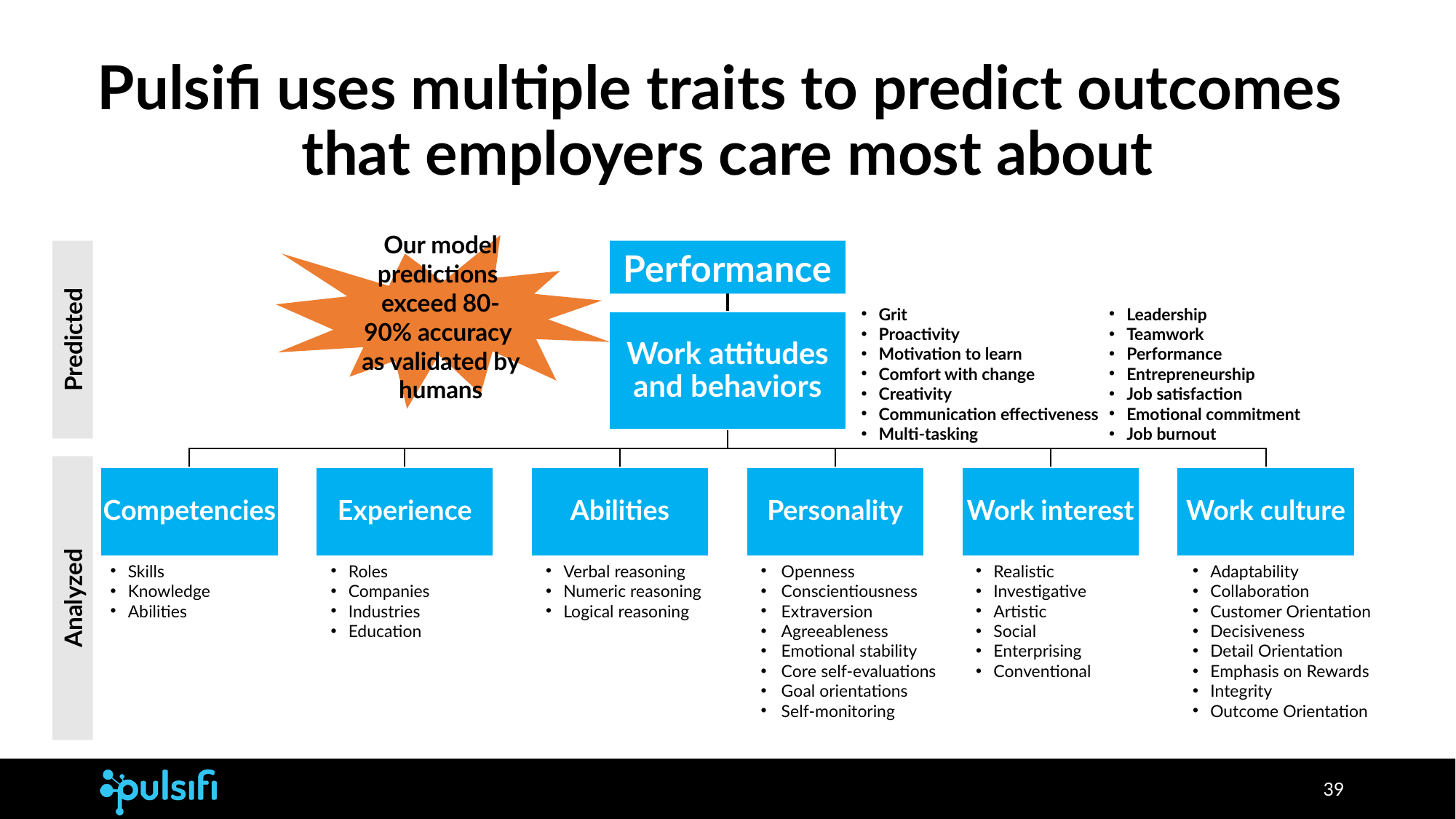

# Pulsifi uses multiple traits to predict outcomes that employers care most about
Our model predictions
exceed 80-90% accuracy
as validated by humans
Performance
Grit
Proactivity
Motivation to learn
Comfort with change
Creativity
Communication effectiveness
Multi-tasking
Leadership
Teamwork
Performance
Entrepreneurship
Job satisfaction
Emotional commitment
Job burnout

Work attitudes and behaviors

Competencies

Experience

Abilities

Personality

Work interest

Work culture
Predicted
Skills
Knowledge
Abilities
Roles
Companies
Industries
Education
Verbal reasoning
Numeric reasoning
Logical reasoning
Openness
Conscientiousness
Extraversion
Agreeableness
Emotional stability
Core self-evaluations
Goal orientations
Self-monitoring
Realistic
Investigative
Artistic
Social
Enterprising
Conventional
Adaptability
Collaboration
Customer Orientation
Decisiveness
Detail Orientation
Emphasis on Rewards
Integrity
Outcome Orientation
Analyzed
39